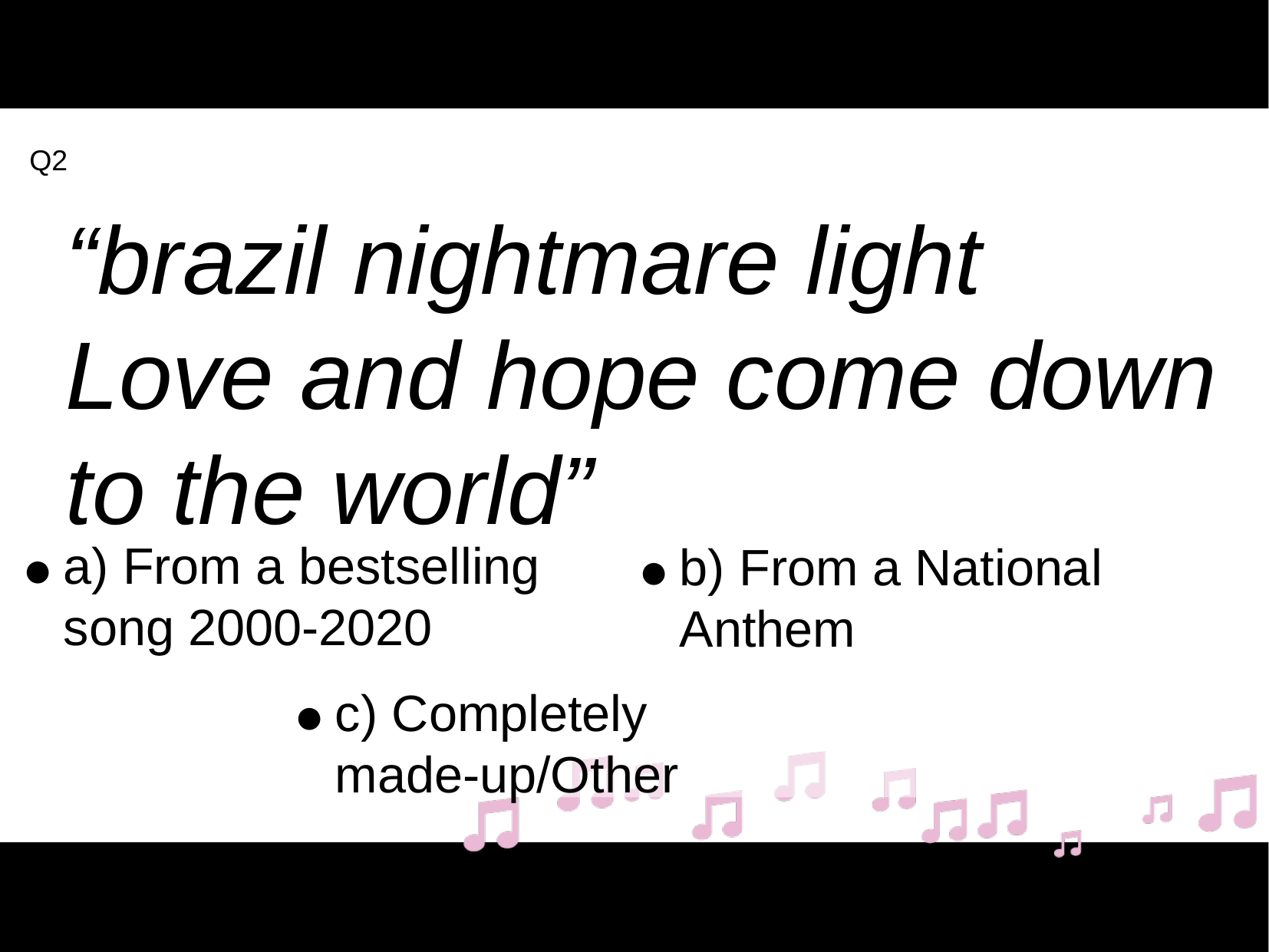

Q10
Q2
“brazil nightmare light
Love and hope come down to the world”
a) From a bestselling song 2000-2020
b) From a National Anthem
c) Completely made-up/Other